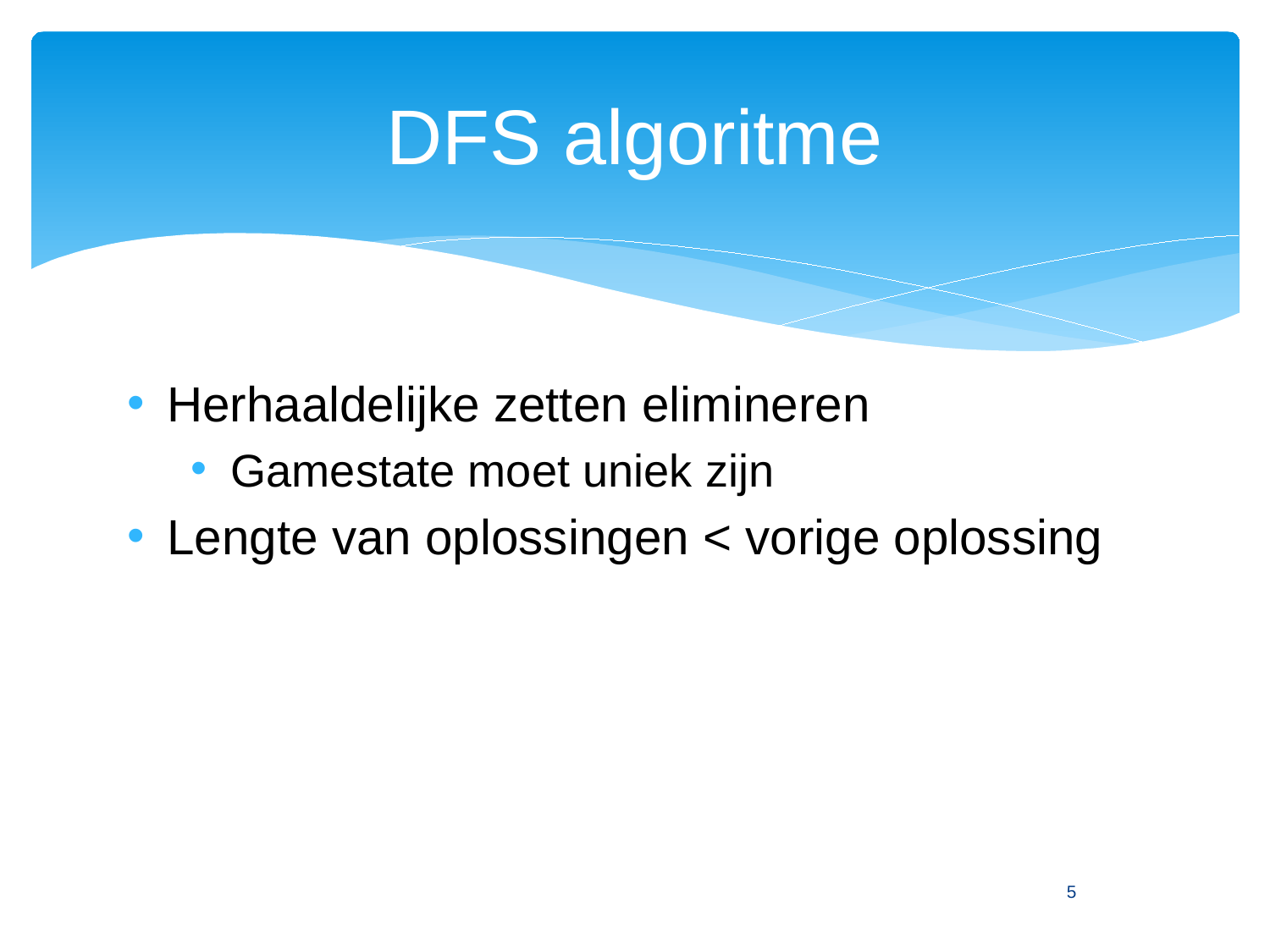

# DFS algoritme
Herhaaldelijke zetten elimineren
Gamestate moet uniek zijn
Lengte van oplossingen < vorige oplossing

5